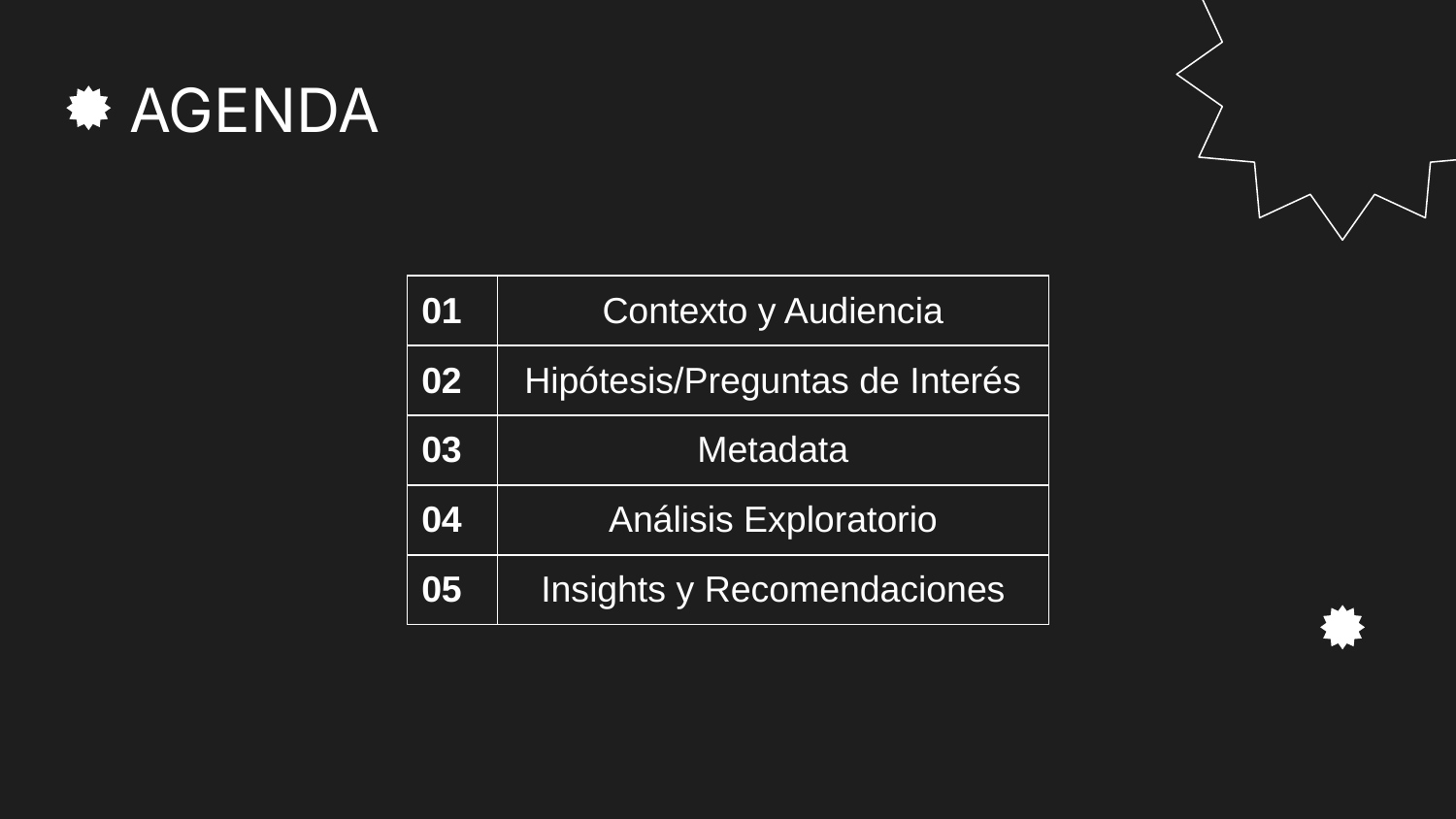

# AGENDA
| 01 | Contexto y Audiencia |
| --- | --- |
| 02 | Hipótesis/Preguntas de Interés |
| 03 | Metadata |
| 04 | Análisis Exploratorio |
| 05 | Insights y Recomendaciones |